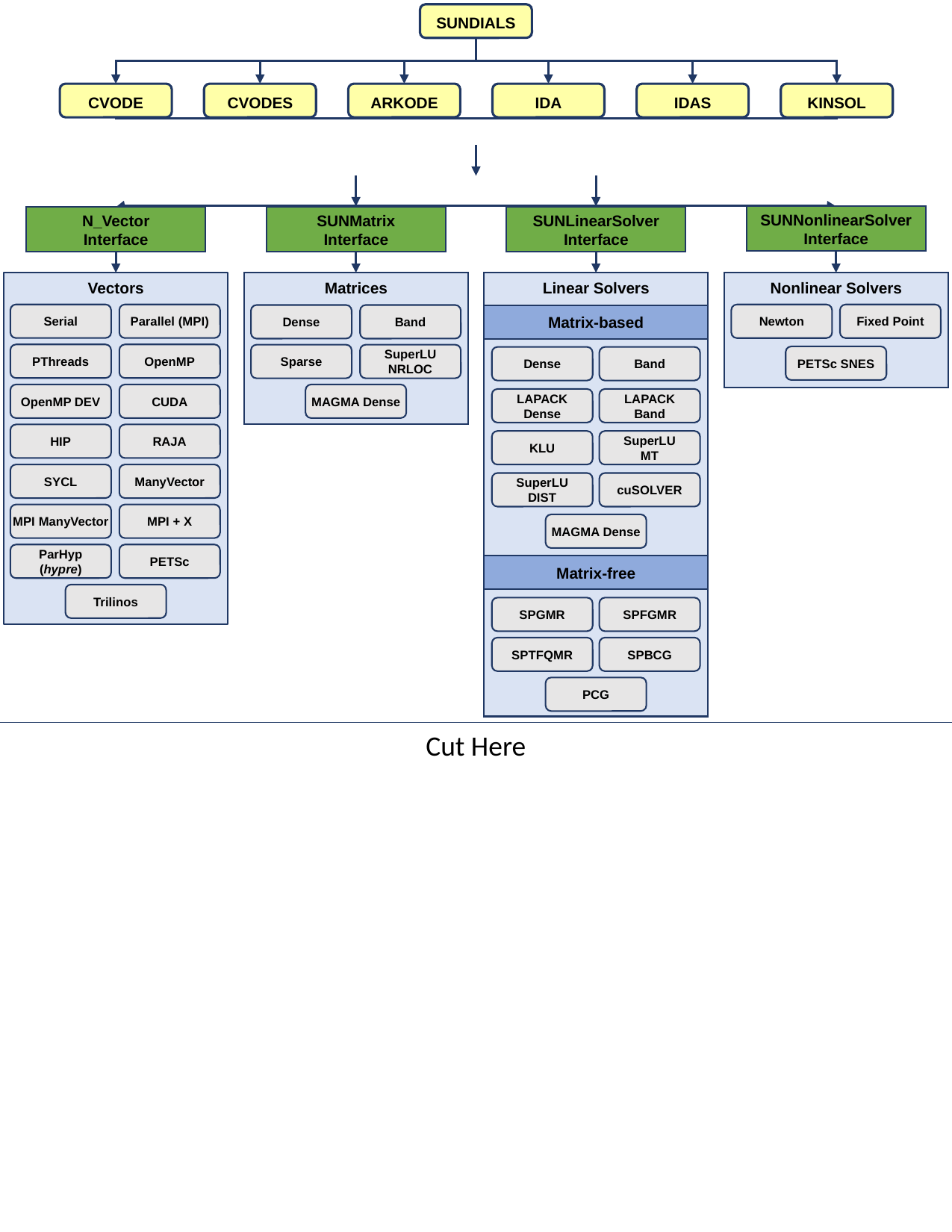

SUNDIALS
CVODE
CVODES
ARKODE
IDA
IDAS
KINSOL
SUNNonlinearSolver
Interface
N_Vector
Interface
SUNMatrix
Interface
SUNLinearSolver
Interface
Linear Solvers
Matrix-based
Dense
Band
LAPACK
Dense
LAPACK
Band
KLU
SuperLU
MT
SuperLU
DIST
cuSOLVER
MAGMA Dense
Matrix-free
SPGMR
SPFGMR
SPTFQMR
SPBCG
PCG
Vectors
Serial
Parallel (MPI)
PThreads
OpenMP
OpenMP DEV
CUDA
HIP
RAJA
SYCL
ManyVector
MPI ManyVector
MPI + X
ParHyp
(hypre)
PETSc
Trilinos
Matrices
Nonlinear Solvers
Newton
Fixed Point
PETSc SNES
Dense
Band
Sparse
SuperLU NRLOC
MAGMA Dense
Cut Here